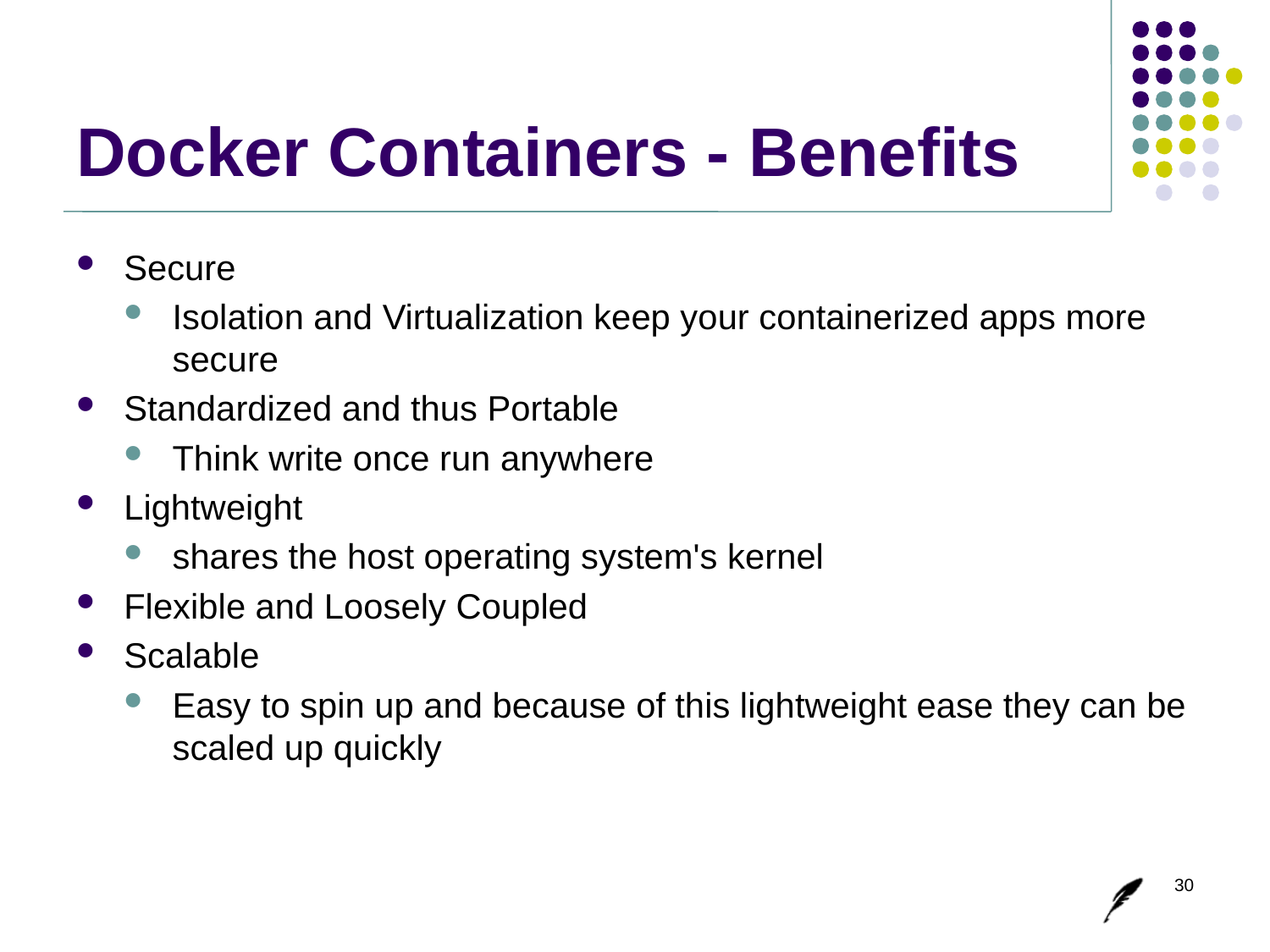

# Docker Containers - Benefits
Secure
Isolation and Virtualization keep your containerized apps more secure
Standardized and thus Portable
Think write once run anywhere
Lightweight
shares the host operating system's kernel
Flexible and Loosely Coupled
Scalable
Easy to spin up and because of this lightweight ease they can be scaled up quickly

30